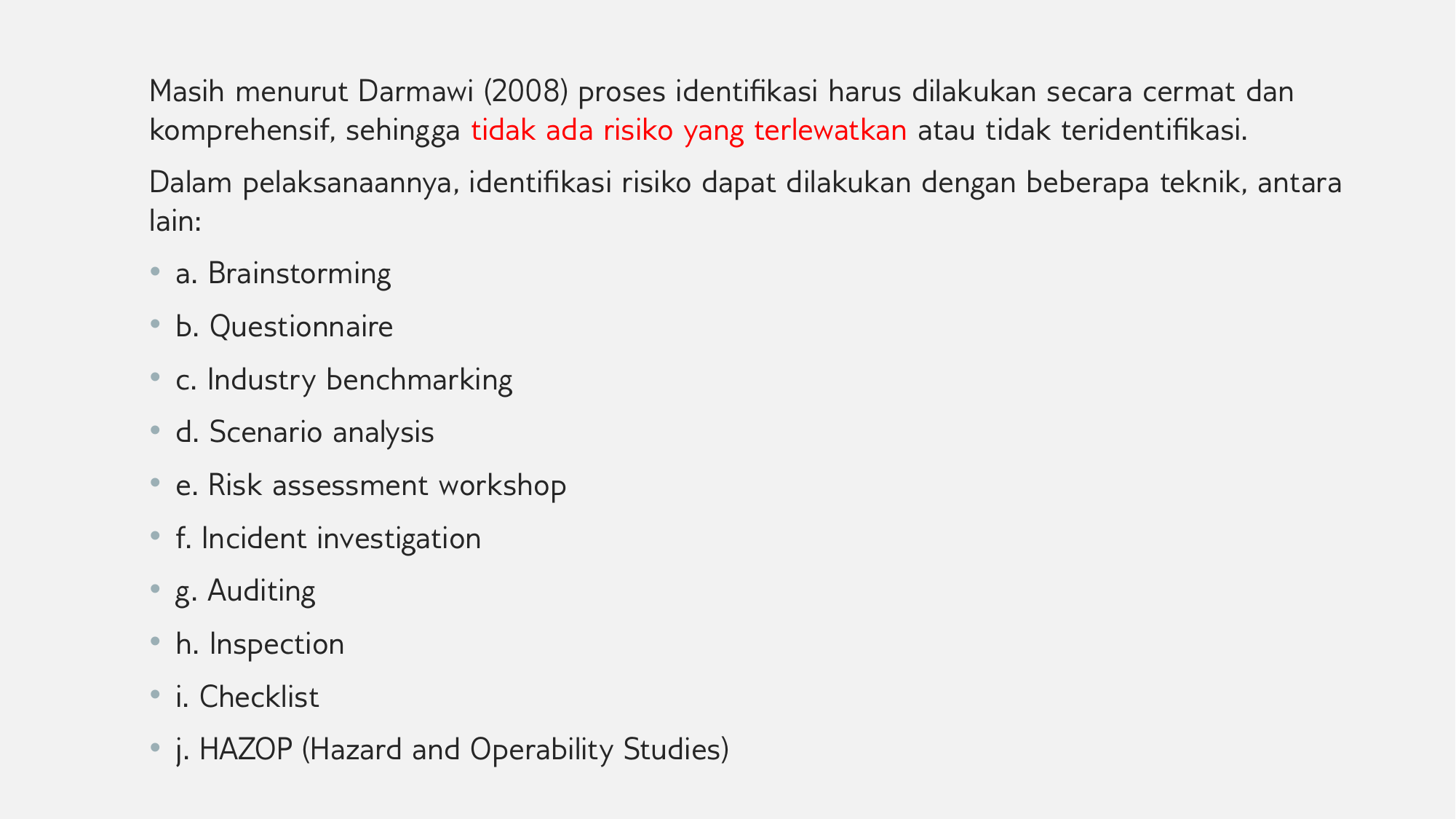

Masih menurut Darmawi (2008) proses identifikasi harus dilakukan secara cermat dan komprehensif, sehingga tidak ada risiko yang terlewatkan atau tidak teridentifikasi.
Dalam pelaksanaannya, identifikasi risiko dapat dilakukan dengan beberapa teknik, antara lain:
a. Brainstorming
b. Questionnaire
c. Industry benchmarking
d. Scenario analysis
e. Risk assessment workshop
f. Incident investigation
g. Auditing
h. Inspection
i. Checklist
j. HAZOP (Hazard and Operability Studies)